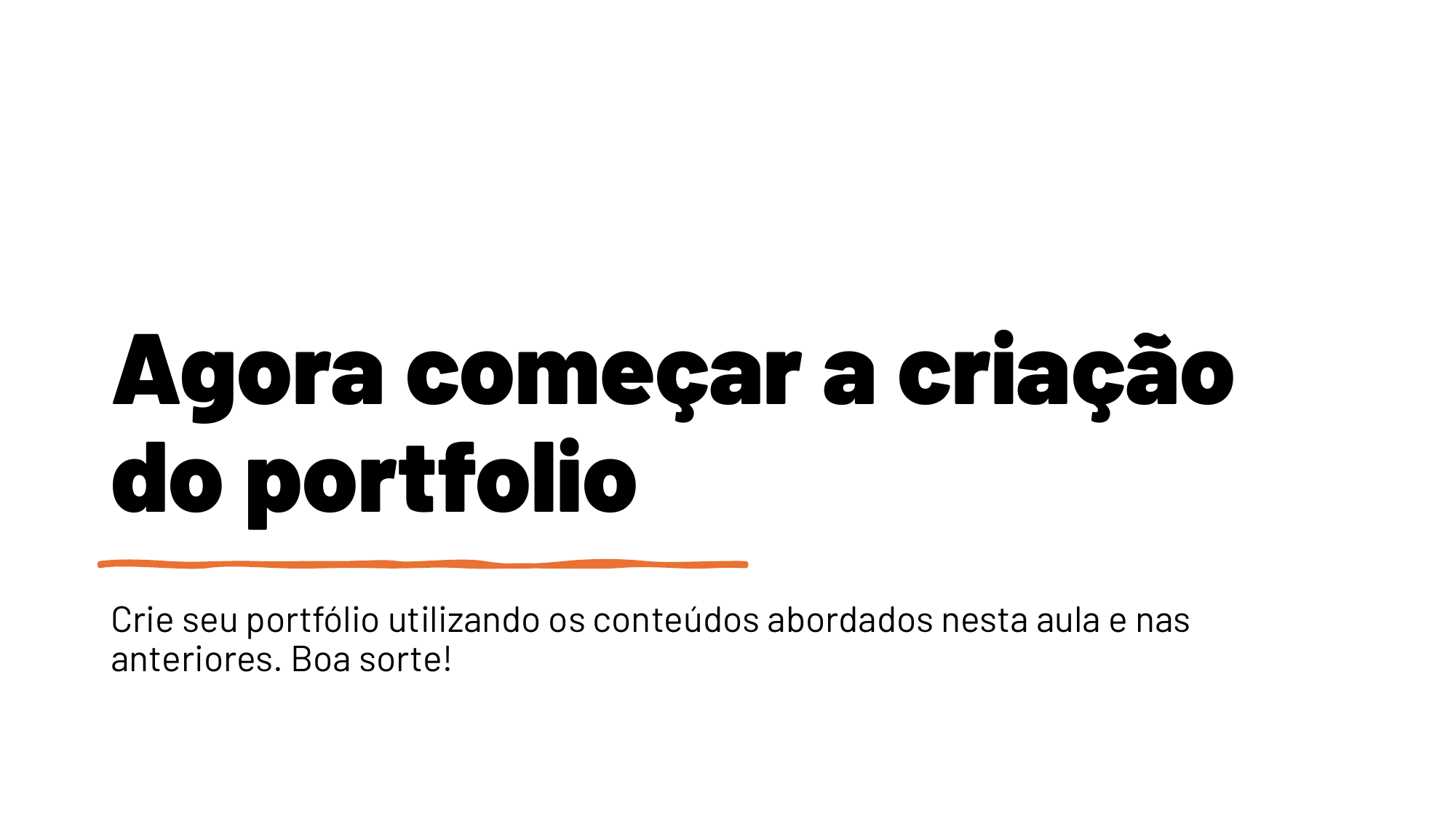

# Agora começar a criação do portfolio

Crie seu portfólio utilizando os conteúdos abordados nesta aula e nas anteriores. Boa sorte!